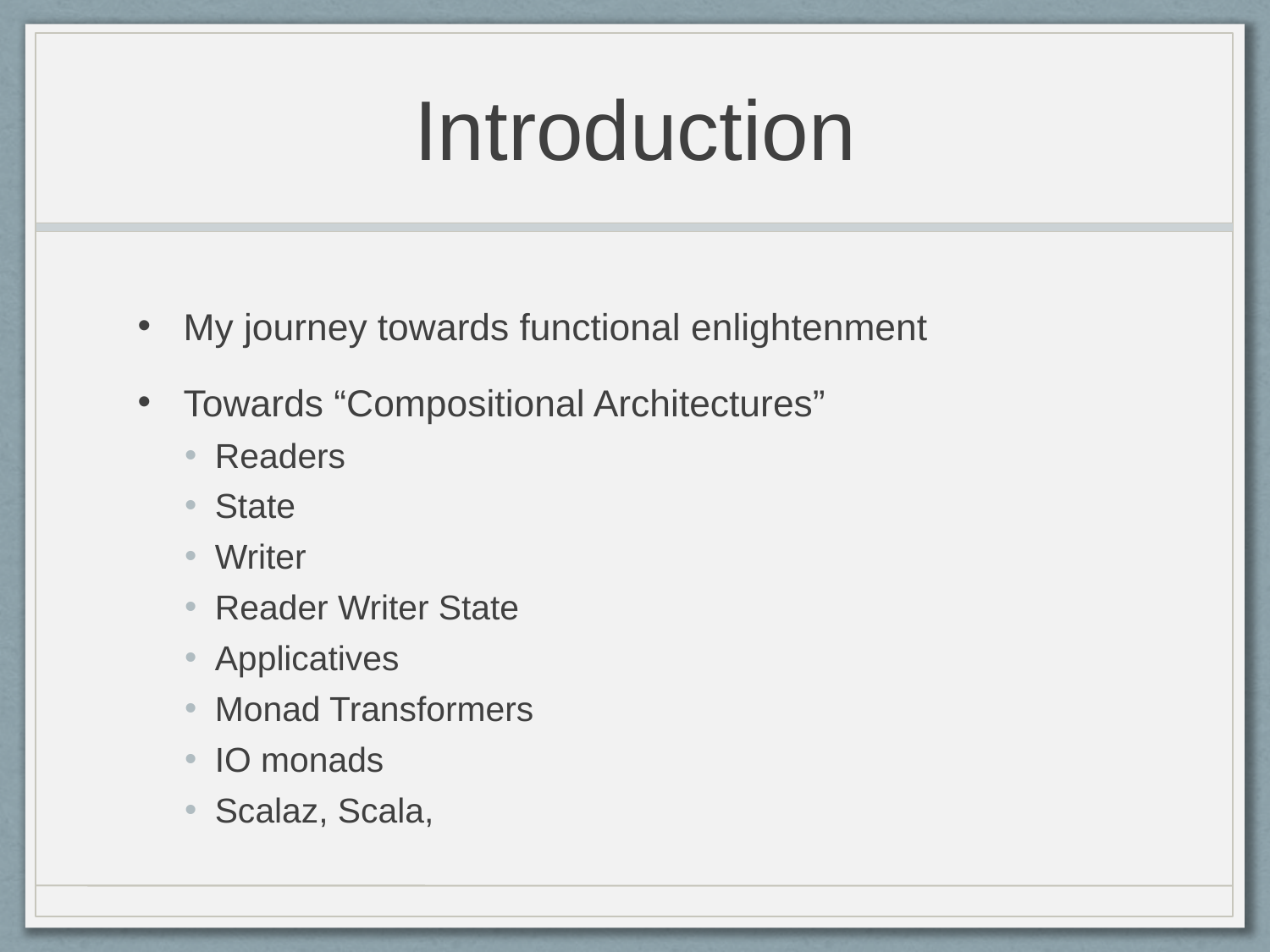

# Introduction
My journey towards functional enlightenment
Towards “Compositional Architectures”
Readers
State
Writer
Reader Writer State
Applicatives
Monad Transformers
IO monads
Scalaz, Scala,